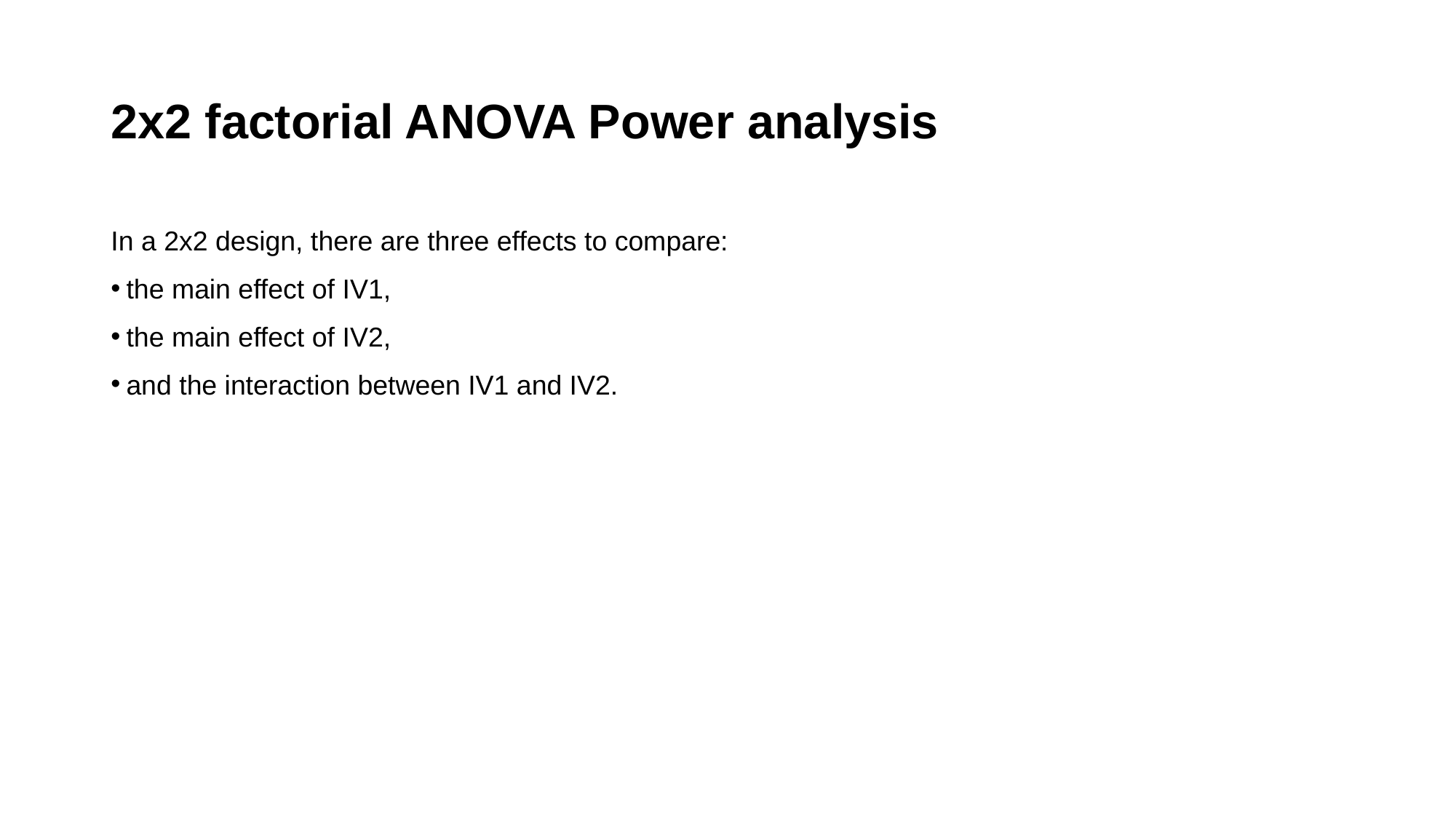

# 2x2 factorial ANOVA Power analysis
In a 2x2 design, there are three effects to compare:
the main effect of IV1,
the main effect of IV2,
and the interaction between IV1 and IV2.